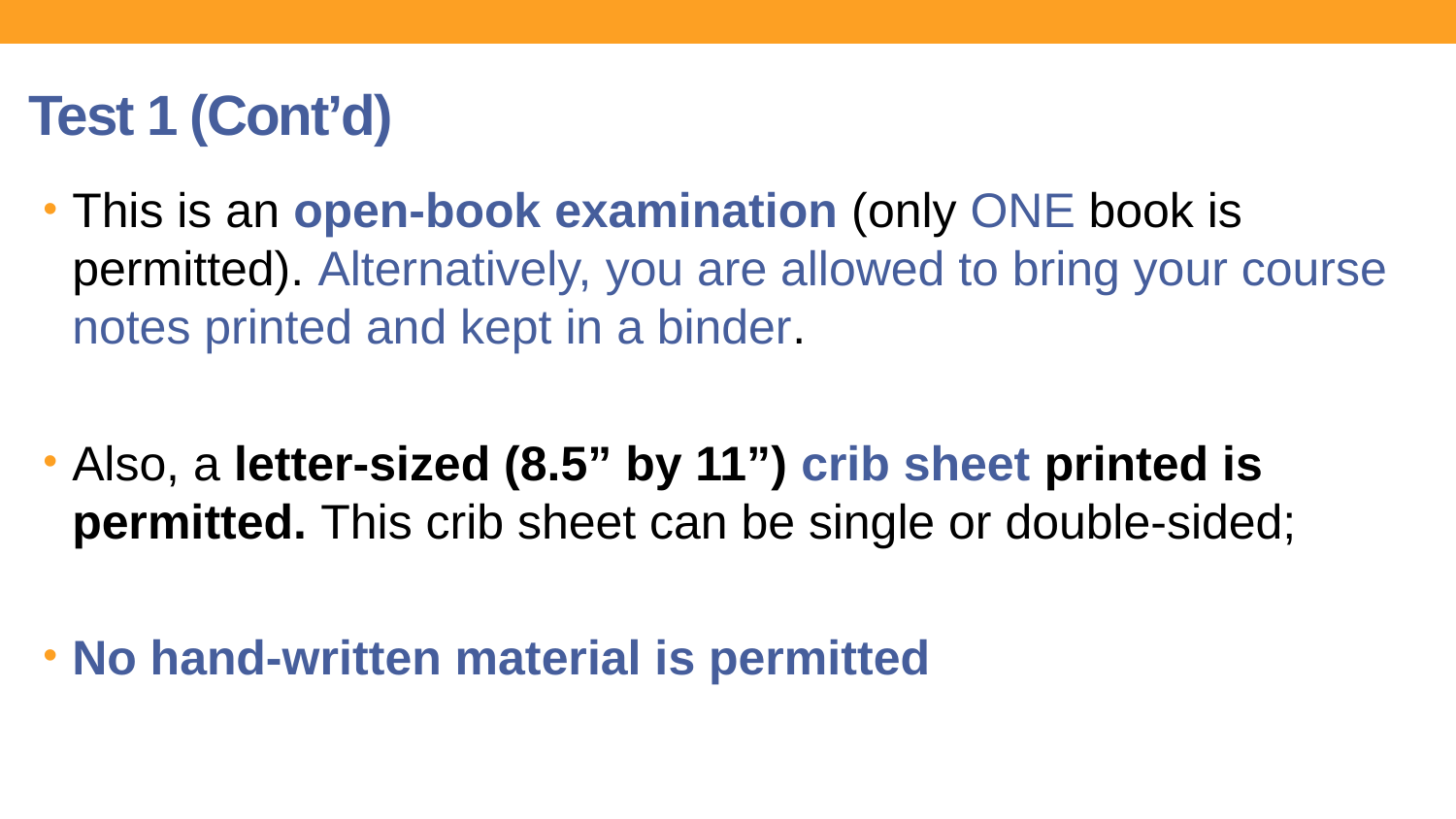

Test 1 (Cont’d)
This is an open-book examination (only ONE book is permitted). Alternatively, you are allowed to bring your course notes printed and kept in a binder.

Also, a letter-sized (8.5” by 11”) crib sheet printed is permitted. This crib sheet can be single or double-sided;

No hand-written material is permitted